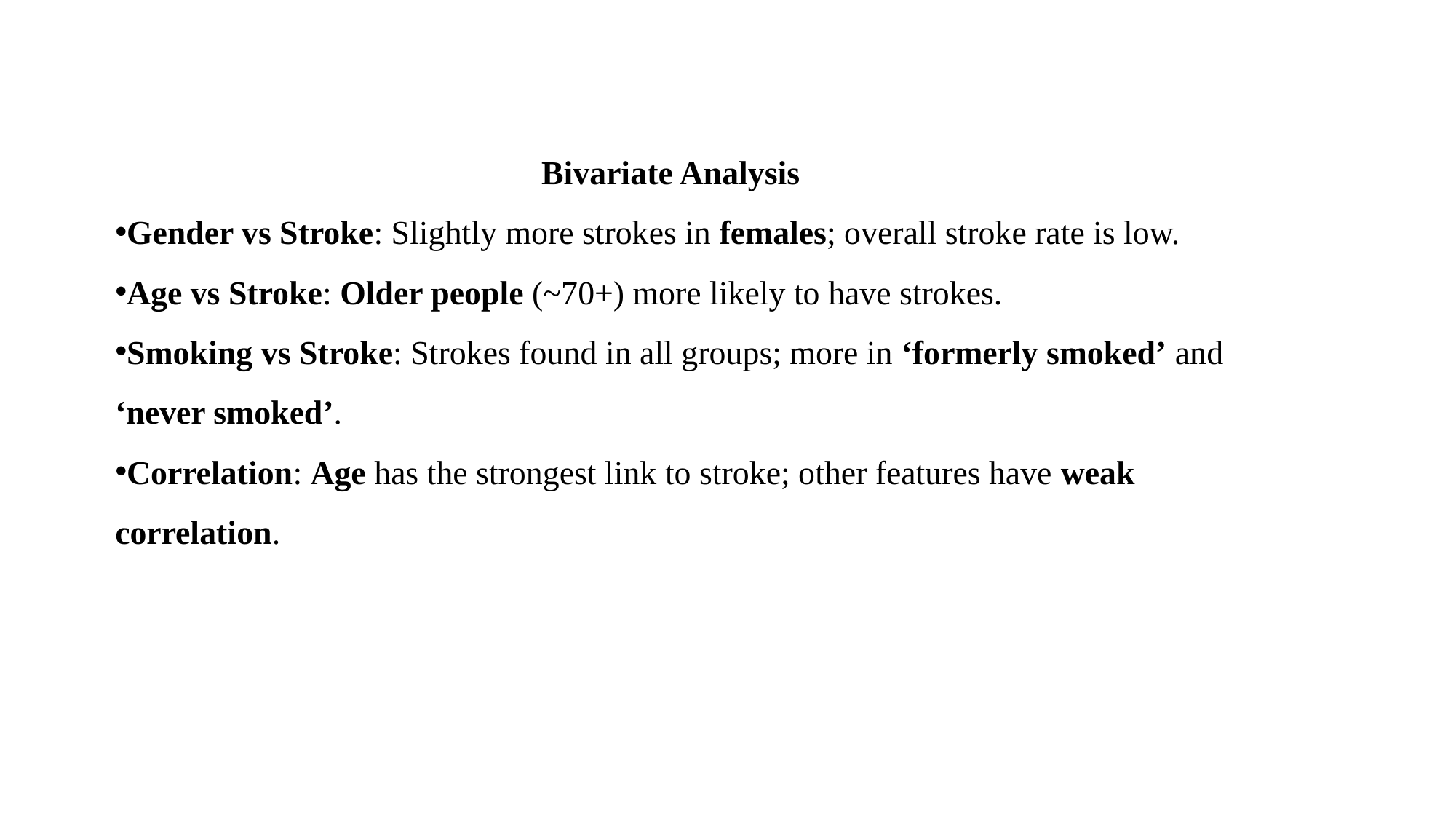

Bivariate Analysis
Gender vs Stroke: Slightly more strokes in females; overall stroke rate is low.
Age vs Stroke: Older people (~70+) more likely to have strokes.
Smoking vs Stroke: Strokes found in all groups; more in ‘formerly smoked’ and ‘never smoked’.
Correlation: Age has the strongest link to stroke; other features have weak correlation.